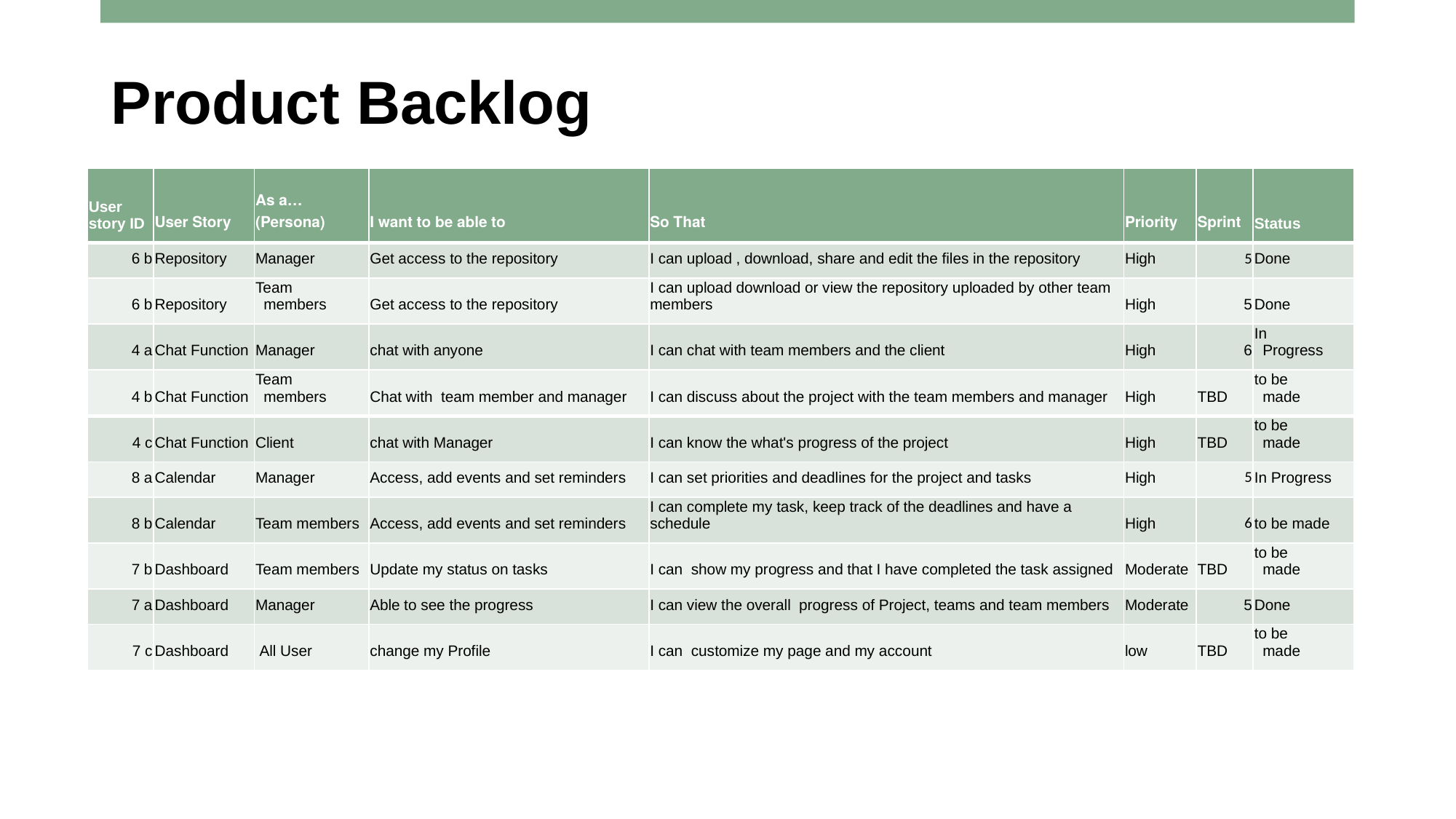

# Product Backlog
| User story ID | User Story | As a… (Persona) | I want to be able to | So That | Priority | Sprint | Status |
| --- | --- | --- | --- | --- | --- | --- | --- |
| 6 b | Repository | Manager | Get access to the repository | I can upload , download, share and edit the files in the repository | High | 5 | Done |
| 6 b | Repository | Team members | Get access to the repository | I can upload download or view the repository uploaded by other team members | High | 5 | Done |
| 4 a | Chat Function | Manager | chat with anyone | I can chat with team members and the client | High | 6 | In Progress |
| 4 b | Chat Function | Team members | Chat with team member and manager | I can discuss about the project with the team members and manager | High | TBD | to be made |
| 4 c | Chat Function | Client | chat with Manager | I can know the what's progress of the project | High | TBD | to be made |
| 8 a | Calendar | Manager | Access, add events and set reminders | I can set priorities and deadlines for the project and tasks | High | 5 | In Progress |
| 8 b | Calendar | Team members | Access, add events and set reminders | I can complete my task, keep track of the deadlines and have a schedule | High | 6 | to be made |
| 7 b | Dashboard | Team members | Update my status on tasks | I can show my progress and that I have completed the task assigned | Moderate | TBD | to be made |
| 7 a | Dashboard | Manager | Able to see the progress | I can view the overall progress of Project, teams and team members | Moderate | 5 | Done |
| 7 c | Dashboard | All User | change my Profile | I can customize my page and my account | low | TBD | to be made |